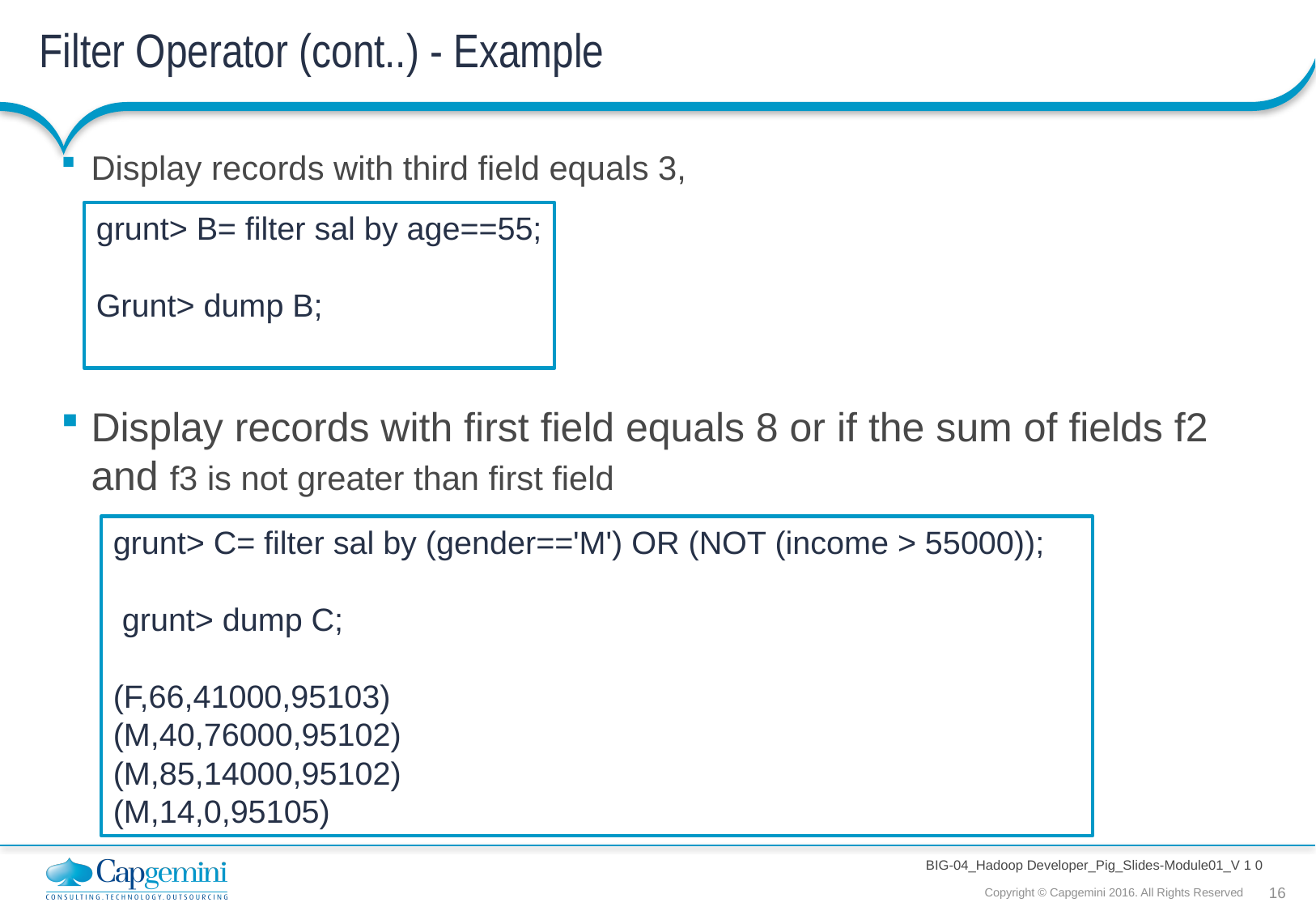

# Filter Operator (cont..) - Example
Display records with third field equals 3,

Display records with first field equals 8 or if the sum of fields f2 and f3 is not greater than first field
grunt> B= filter sal by age==55;

Grunt> dump B;

grunt> C= filter sal by (gender=='M') OR (NOT (income > 55000));

 grunt> dump C;

(F,66,41000,95103)
(M,40,76000,95102)
(M,85,14000,95102)
(M,14,0,95105)